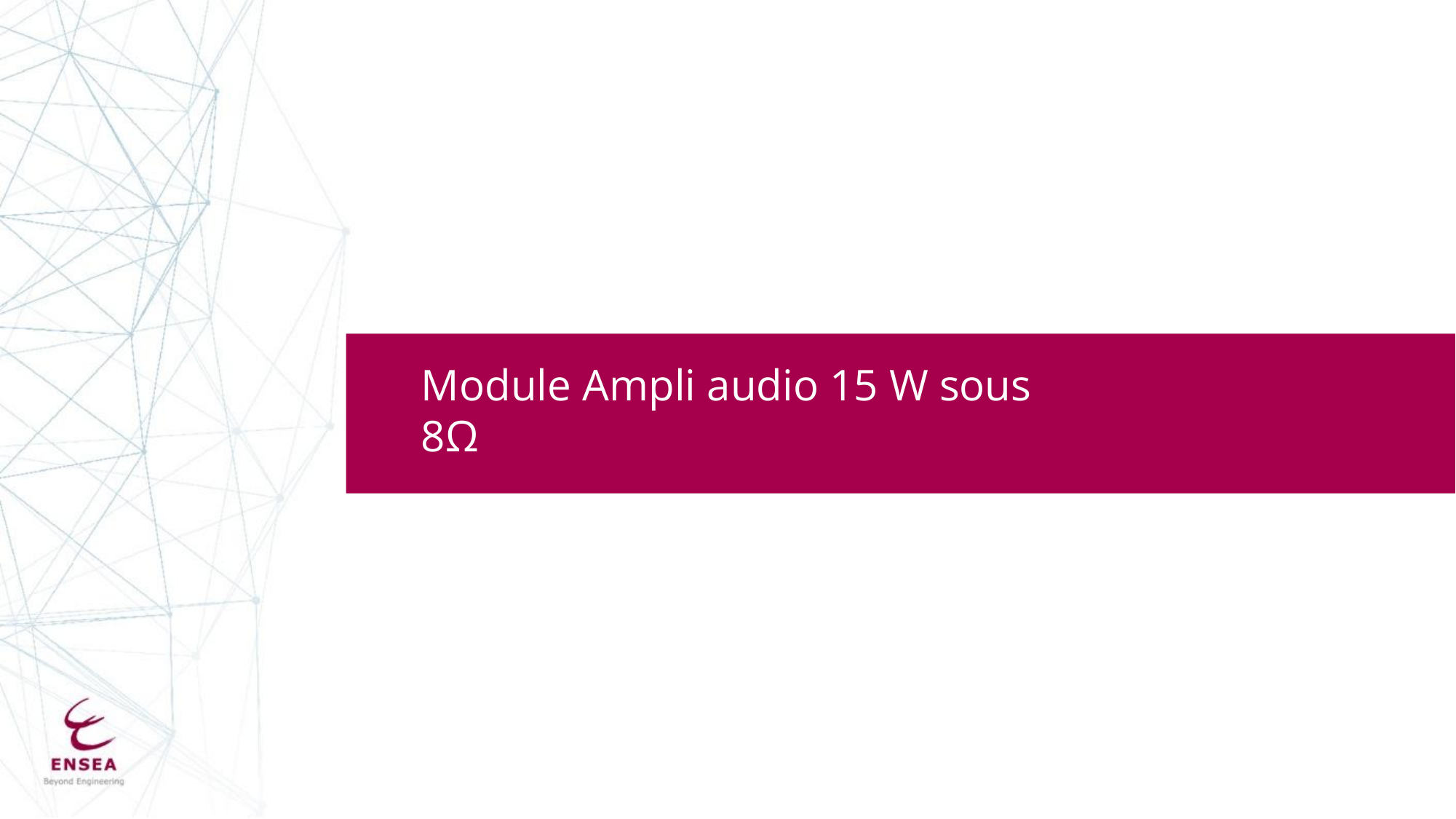

Module Ampli audio 15 W sous 8Ω